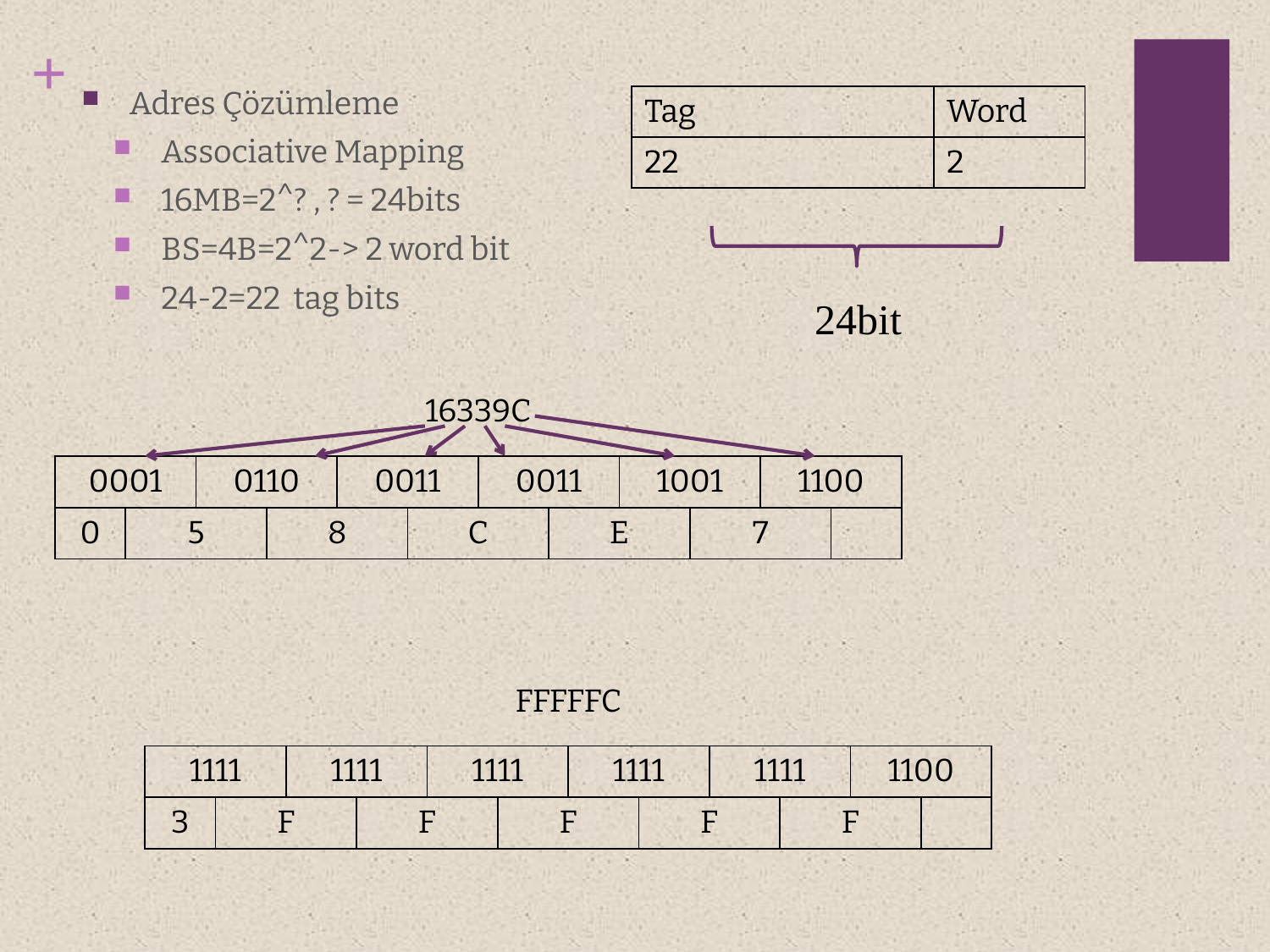

Adres Çözümleme
Associative Mapping
16MB=2^? , ? = 24bits
BS=4B=2^2-> 2 word bit
24-2=22  tag bits
| Tag | Word |
| --- | --- |
| 22 | 2 |

24bit
| 16339C |  |  |  |  |  |  |  |  |  |  |  |
| --- | --- | --- | --- | --- | --- | --- | --- | --- | --- | --- | --- |
| 0001 |  | 0110 |  | 0011 |  | 0011 |  | 1001 |  | 1100 |  |
| 0 | 5 |  | 8 |  | C |  | E |  | 7 |  |  |
| FFFFFC |  |  |  |  |  |  |  |  |  |  |  |
| --- | --- | --- | --- | --- | --- | --- | --- | --- | --- | --- | --- |
| 1111 |  | 1111 |  | 1111 |  | 1111 |  | 1111 |  | 1100 |  |
| 3 | F |  | F |  | F |  | F |  | F |  |  |